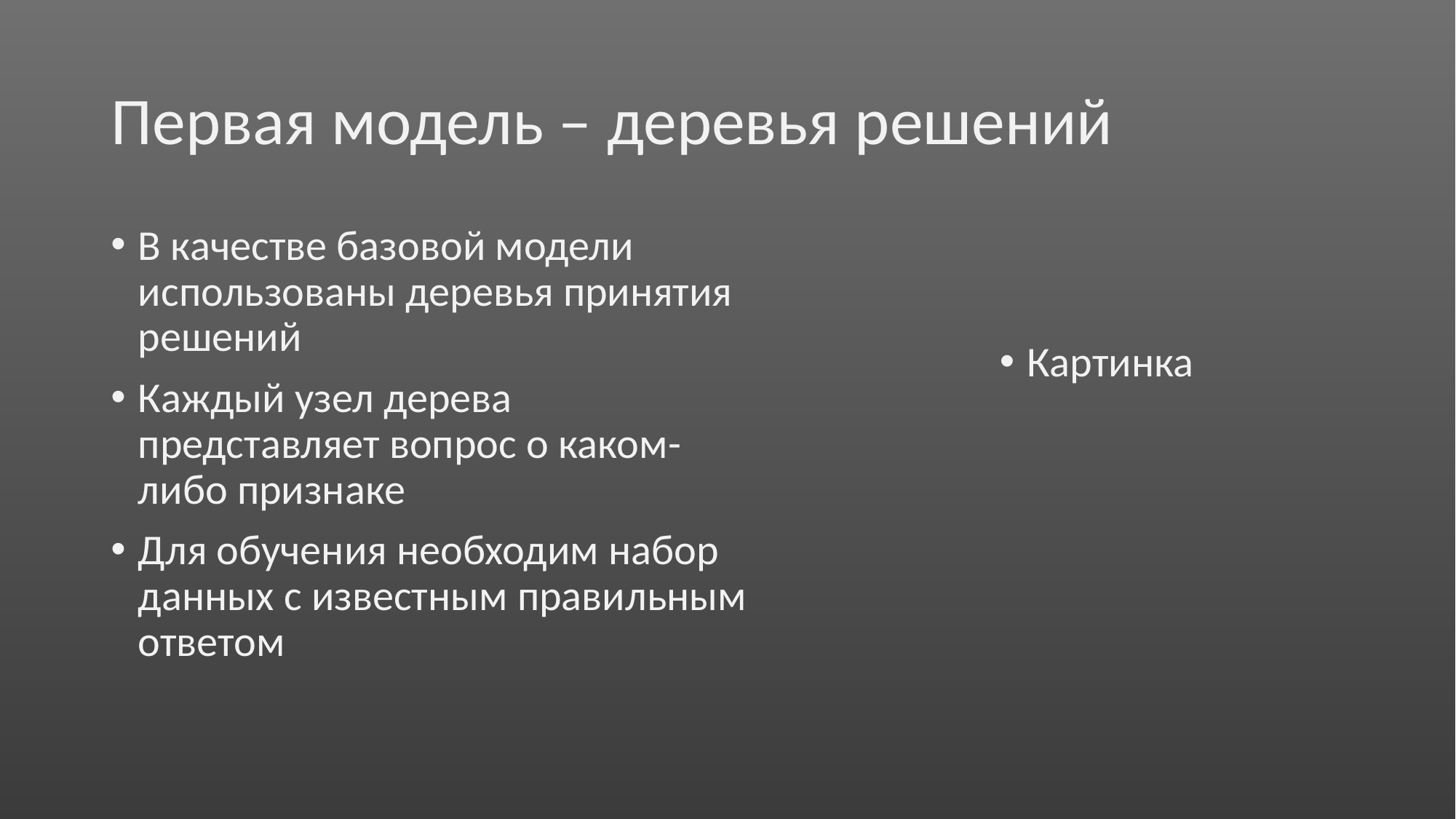

# Первая модель – деревья решений

В качестве базовой модели использованы деревья принятия решений
Каждый узел дерева представляет вопрос о каком-либо признаке
Для обучения необходим набор данных с известным правильным ответом
Картинка